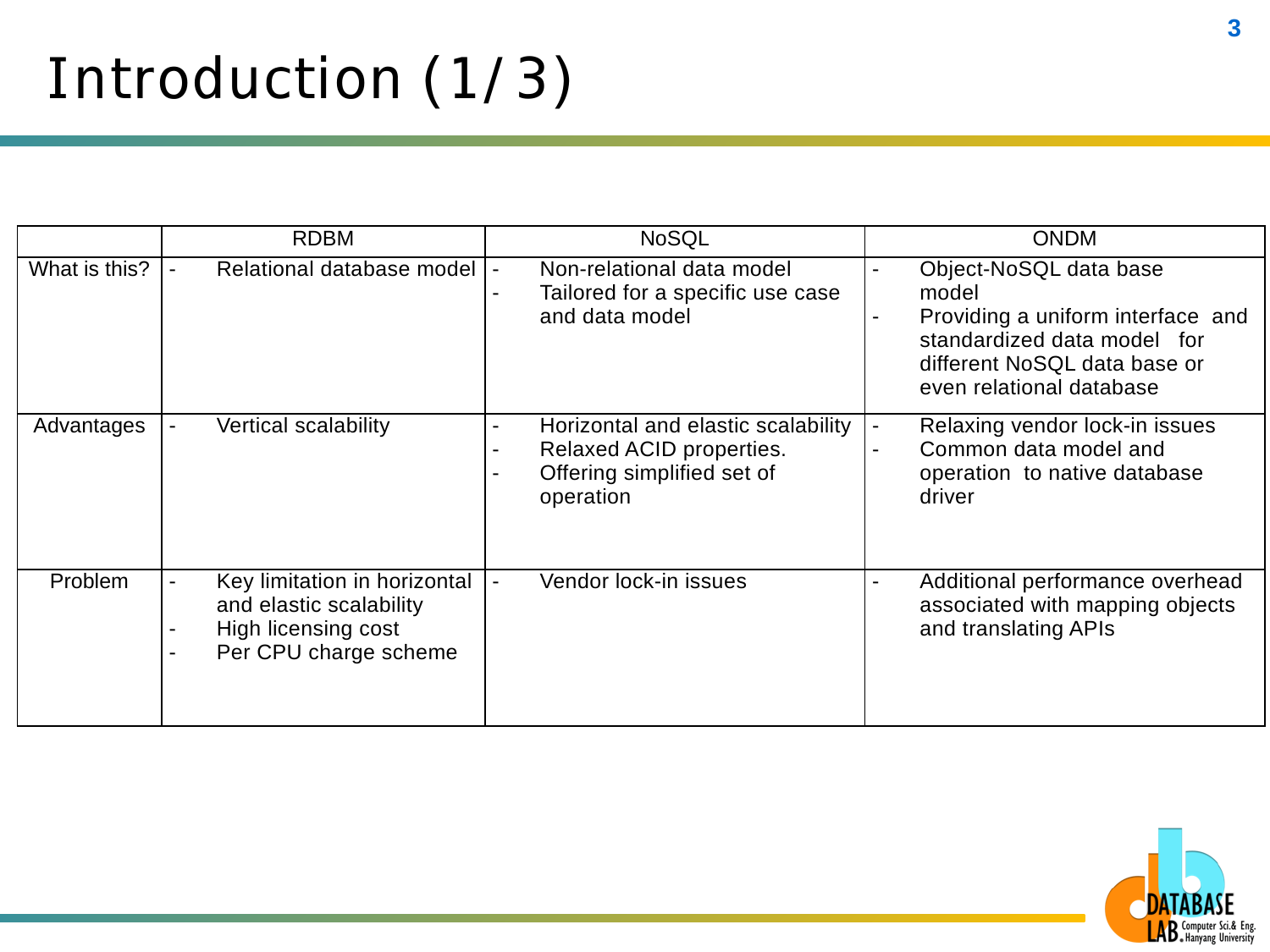

# Introduction (1/3)
|  | RDBM | NoSQL | ONDM |
| --- | --- | --- | --- |
| What is this? | Relational database model | Non-relational data model Tailored for a specific use case and data model | Object-NoSQL data base model Providing a uniform interface and standardized data model for different NoSQL data base or even relational database |
| Advantages | Vertical scalability | Horizontal and elastic scalability Relaxed ACID properties. Offering simplified set of operation | Relaxing vendor lock-in issues Common data model and operation to native database driver |
| Problem | Key limitation in horizontal and elastic scalability High licensing cost Per CPU charge scheme | Vendor lock-in issues | Additional performance overhead associated with mapping objects and translating APIs |